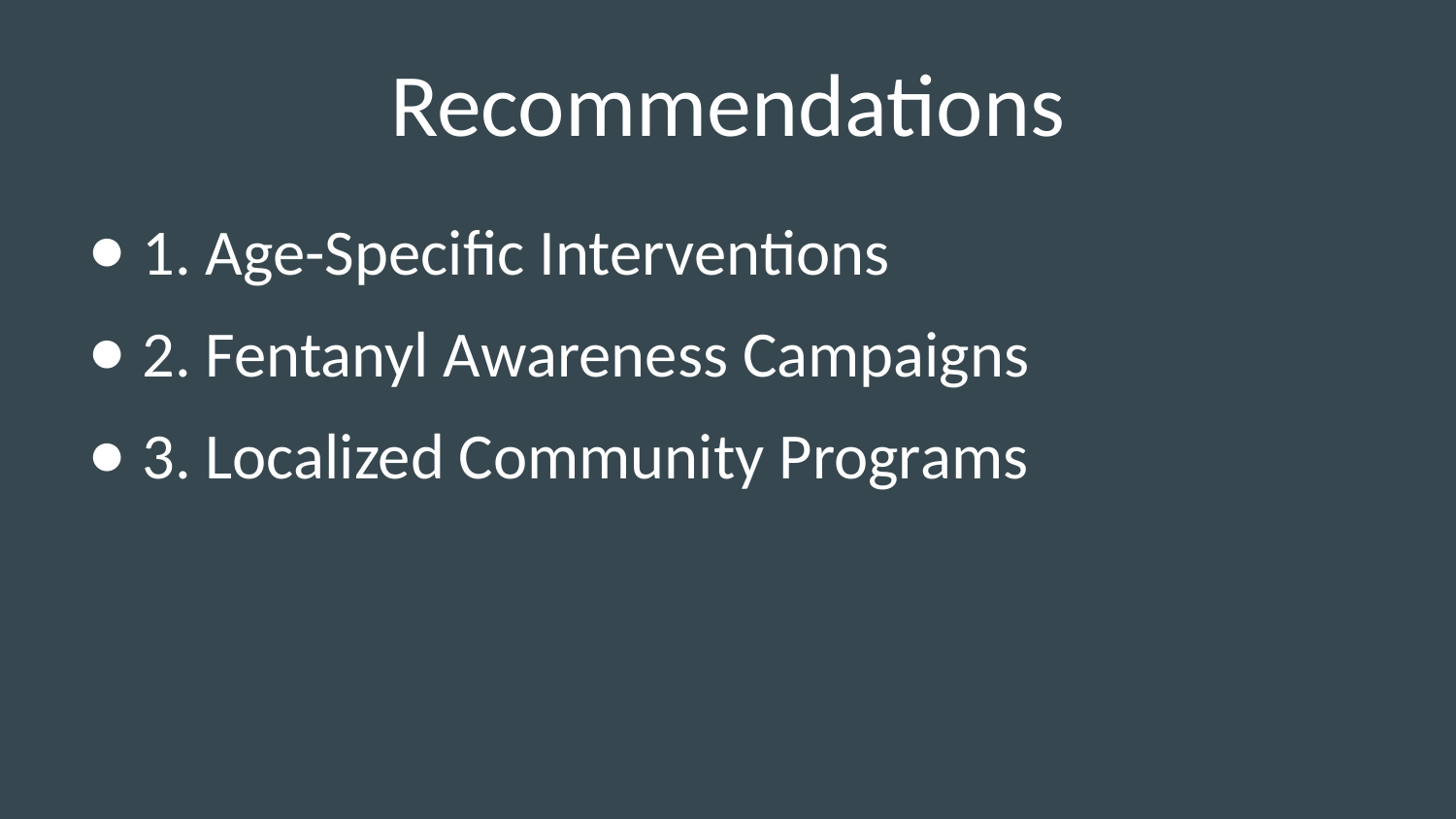

# Recommendations
1. Age-Specific Interventions
2. Fentanyl Awareness Campaigns
3. Localized Community Programs